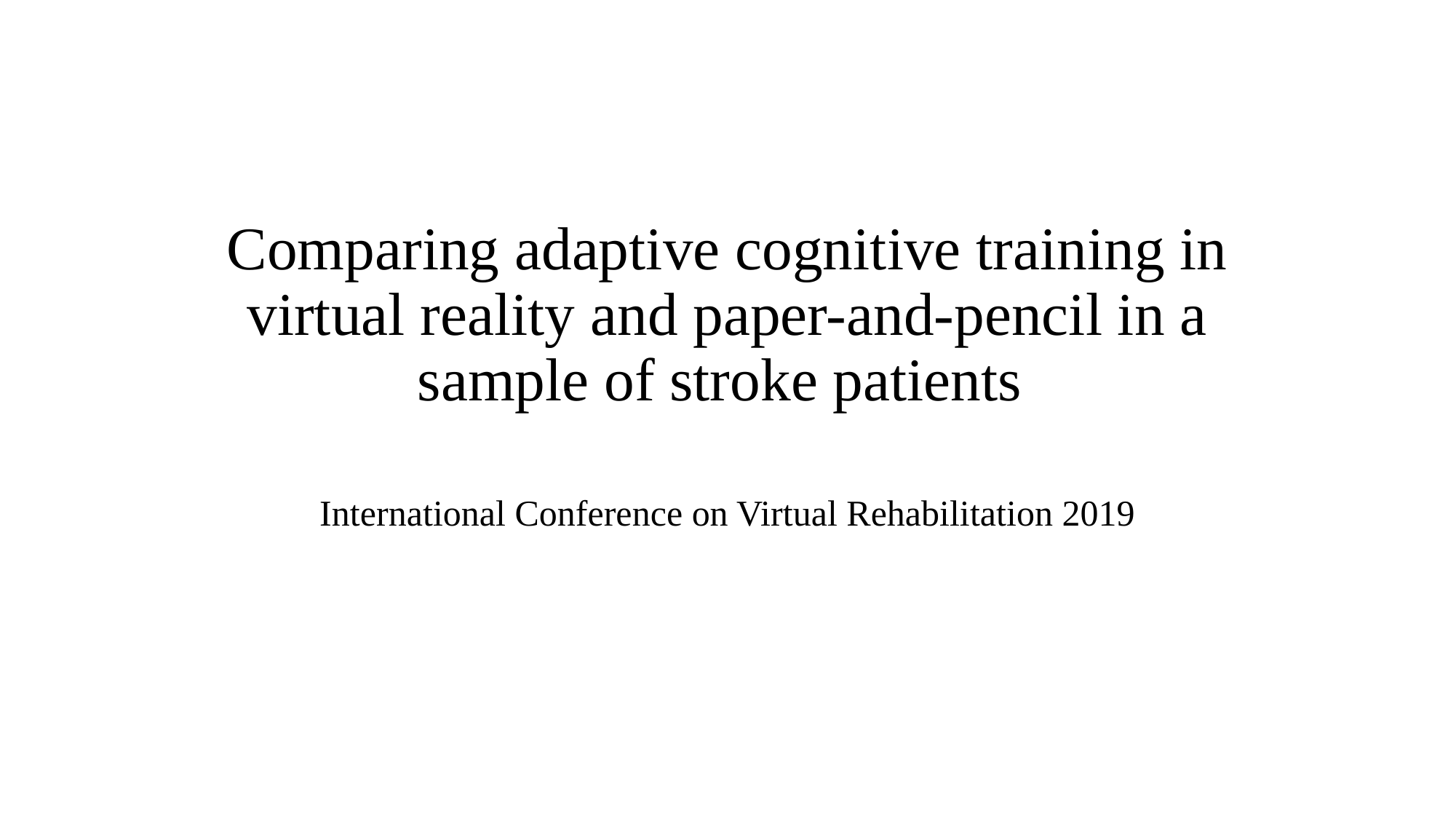

# Comparing adaptive cognitive training in virtual reality and paper-and-pencil in a sample of stroke patients

International Conference on Virtual Rehabilitation 2019